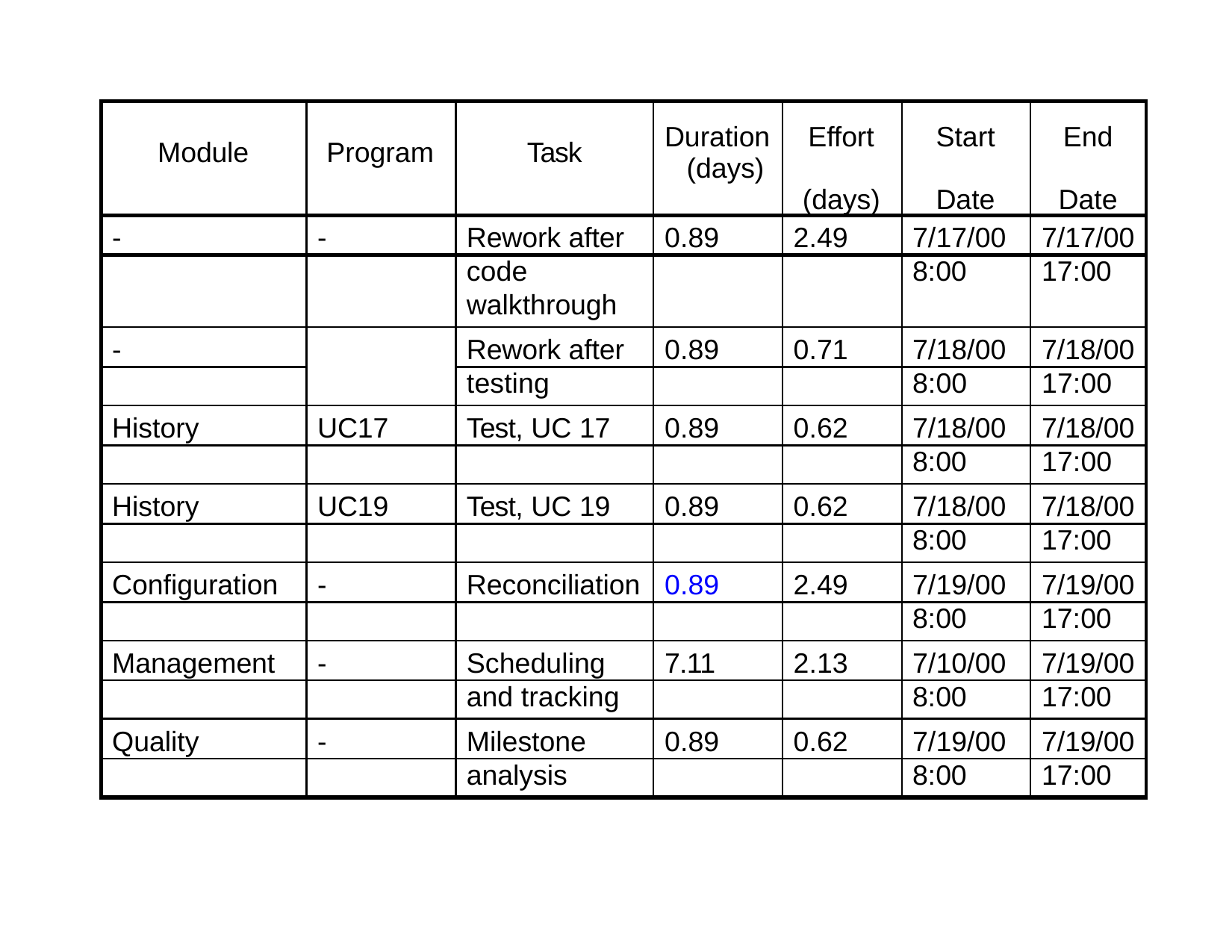

| Module | Program | Task | Duration (days) | Effort (days) | Start Date | End Date |
| --- | --- | --- | --- | --- | --- | --- |
| - | - | Rework after | 0.89 | 2.49 | 7/17/00 | 7/17/00 |
|  |  | code |  |  | 8:00 | 17:00 |
|  |  | walkthrough |  |  |  |  |
| - |  | Rework after | 0.89 | 0.71 | 7/18/00 | 7/18/00 |
|  |  | testing |  |  | 8:00 | 17:00 |
| History | UC17 | Test, UC 17 | 0.89 | 0.62 | 7/18/00 | 7/18/00 |
|  |  |  |  |  | 8:00 | 17:00 |
| History | UC19 | Test, UC 19 | 0.89 | 0.62 | 7/18/00 | 7/18/00 |
|  |  |  |  |  | 8:00 | 17:00 |
| Configuration | - | Reconciliation | 0.89 | 2.49 | 7/19/00 | 7/19/00 |
|  |  |  |  |  | 8:00 | 17:00 |
| Management | - | Scheduling | 7.11 | 2.13 | 7/10/00 | 7/19/00 |
|  |  | and tracking |  |  | 8:00 | 17:00 |
| Quality | - | Milestone | 0.89 | 0.62 | 7/19/00 | 7/19/00 |
|  |  | analysis |  |  | 8:00 | 17:00 |